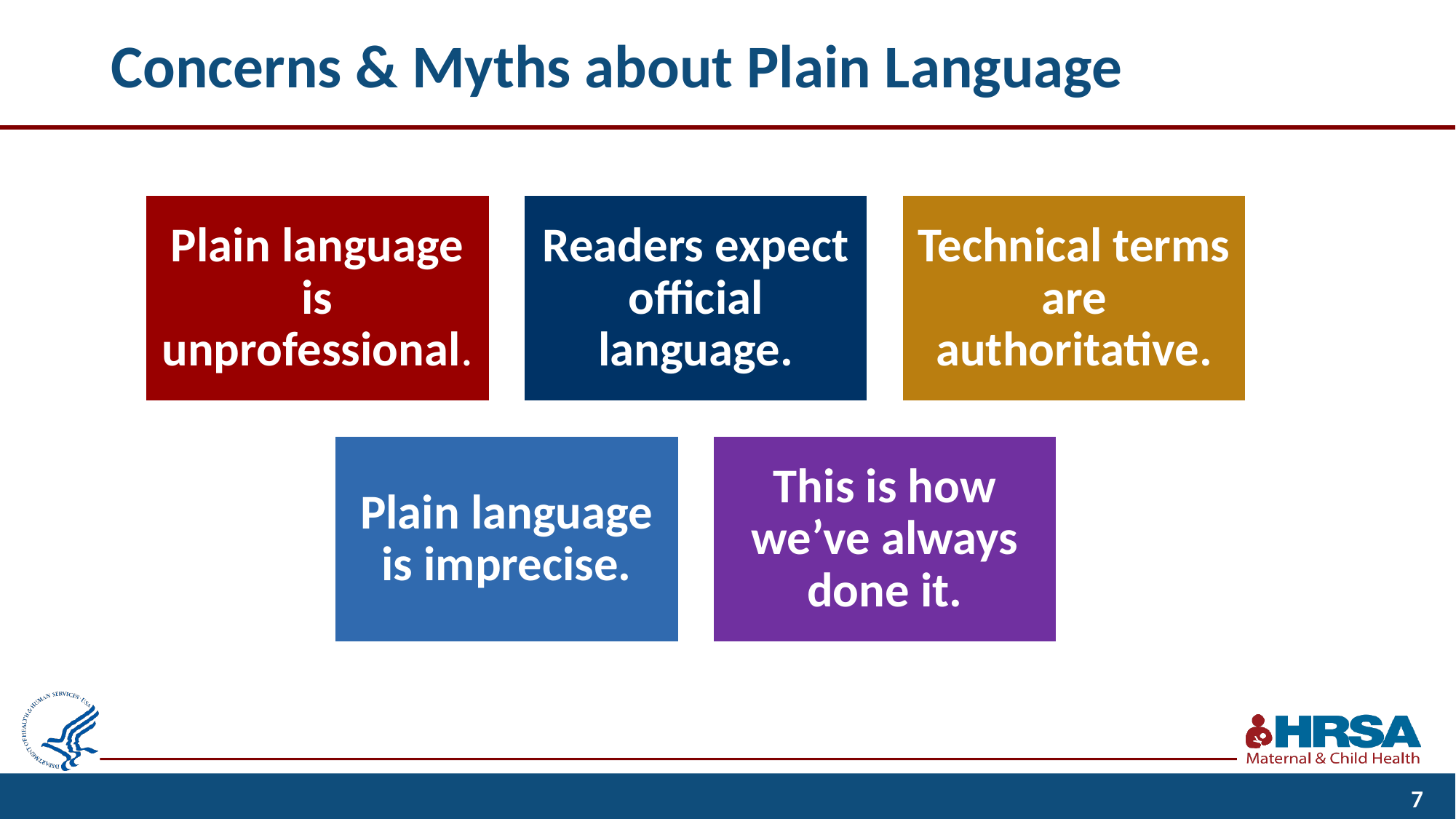

# Concerns & Myths about Plain Language
Plain language is unprofessional.
Readers expect official language.
Technical terms are authoritative.
Plain language is imprecise.
This is how we’ve always done it.
7